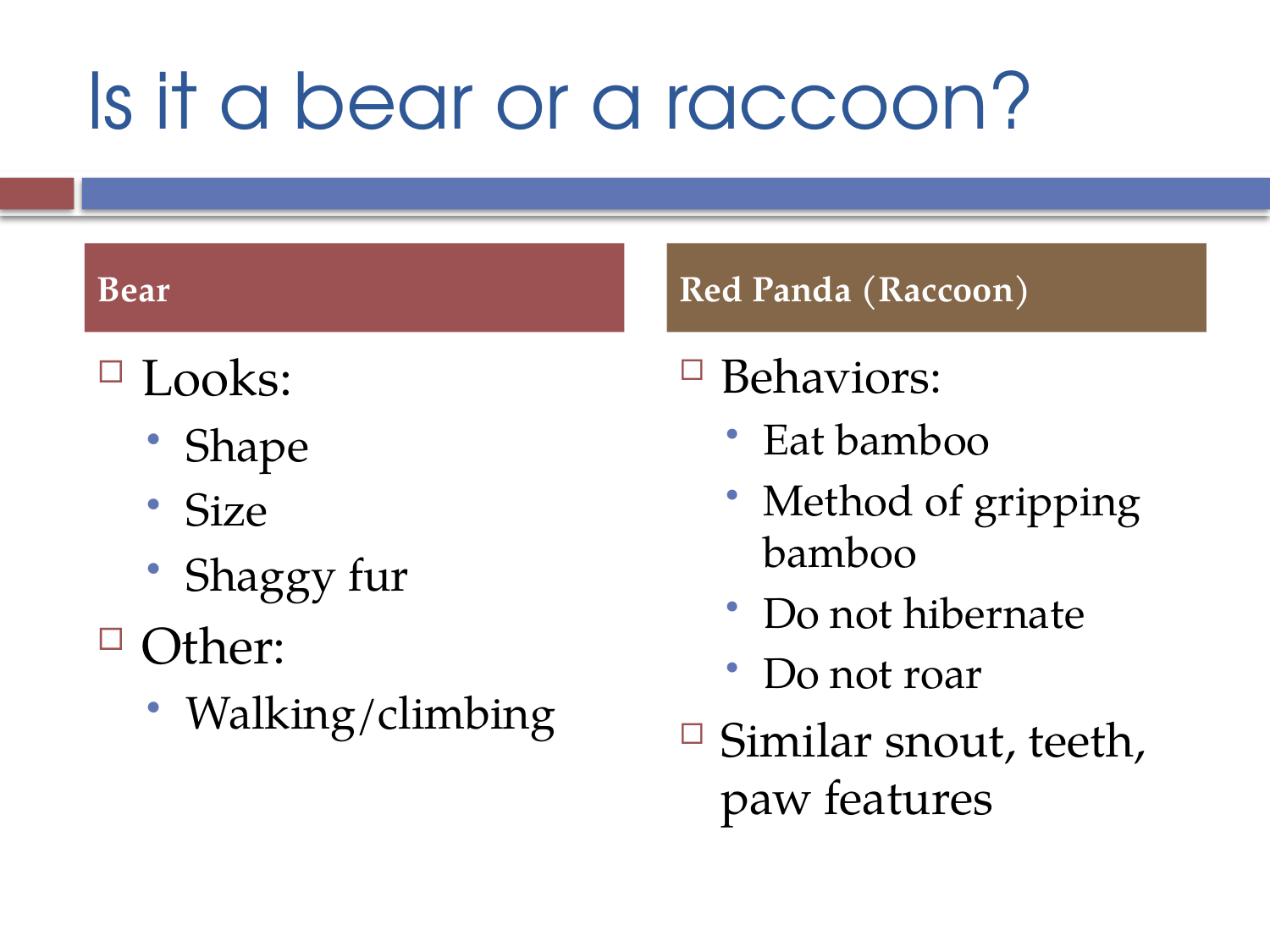

# Is it a bear or a raccoon?
Bear
Red Panda (Raccoon)
Looks:
Shape
Size
Shaggy fur
Other:
Walking/climbing
Behaviors:
Eat bamboo
Method of gripping bamboo
Do not hibernate
Do not roar
Similar snout, teeth, paw features